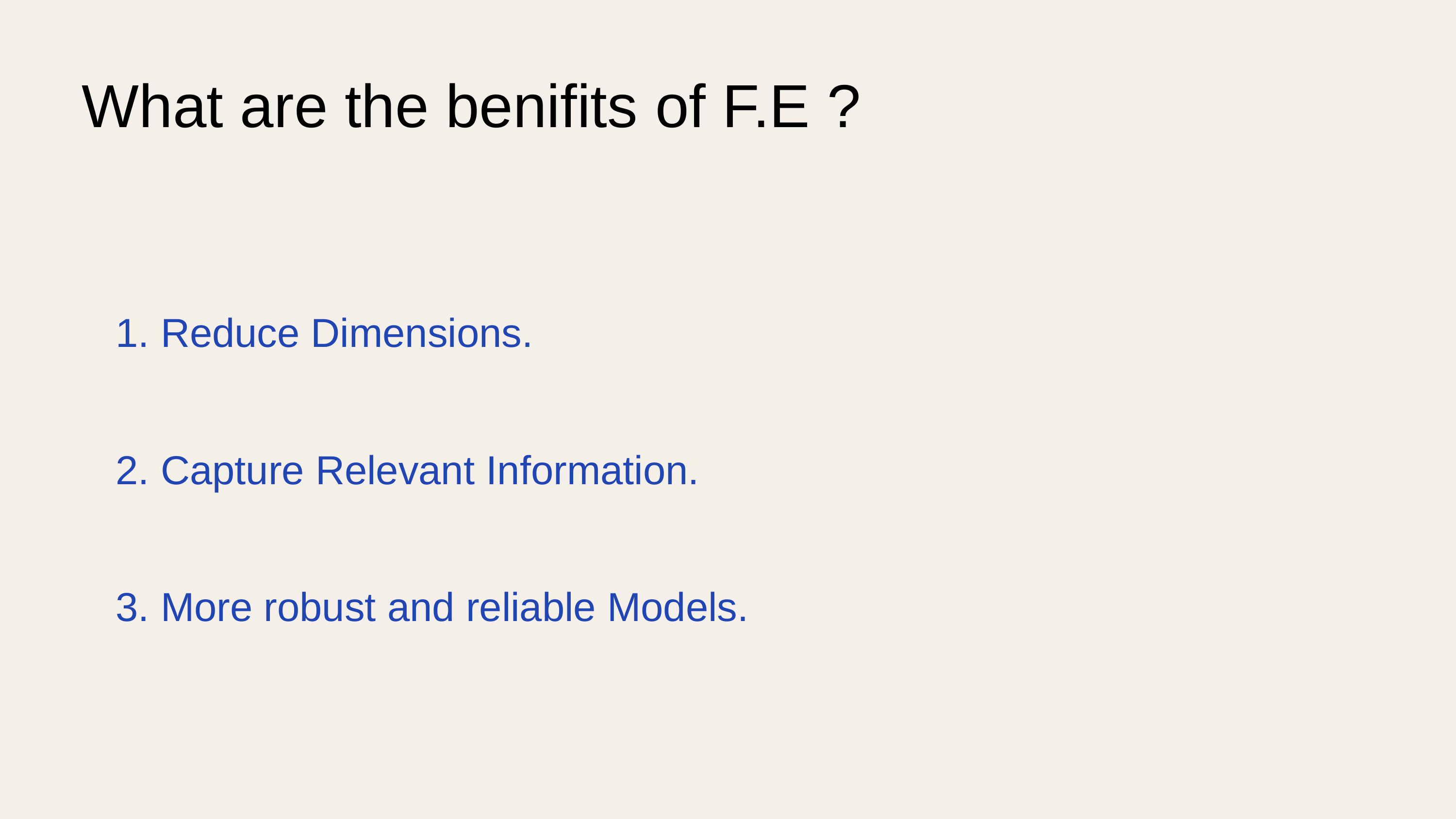

What are the benifits of F.E ?

   1. Reduce Dimensions.

   2. Capture Relevant Information.

   3. More robust and reliable Models.